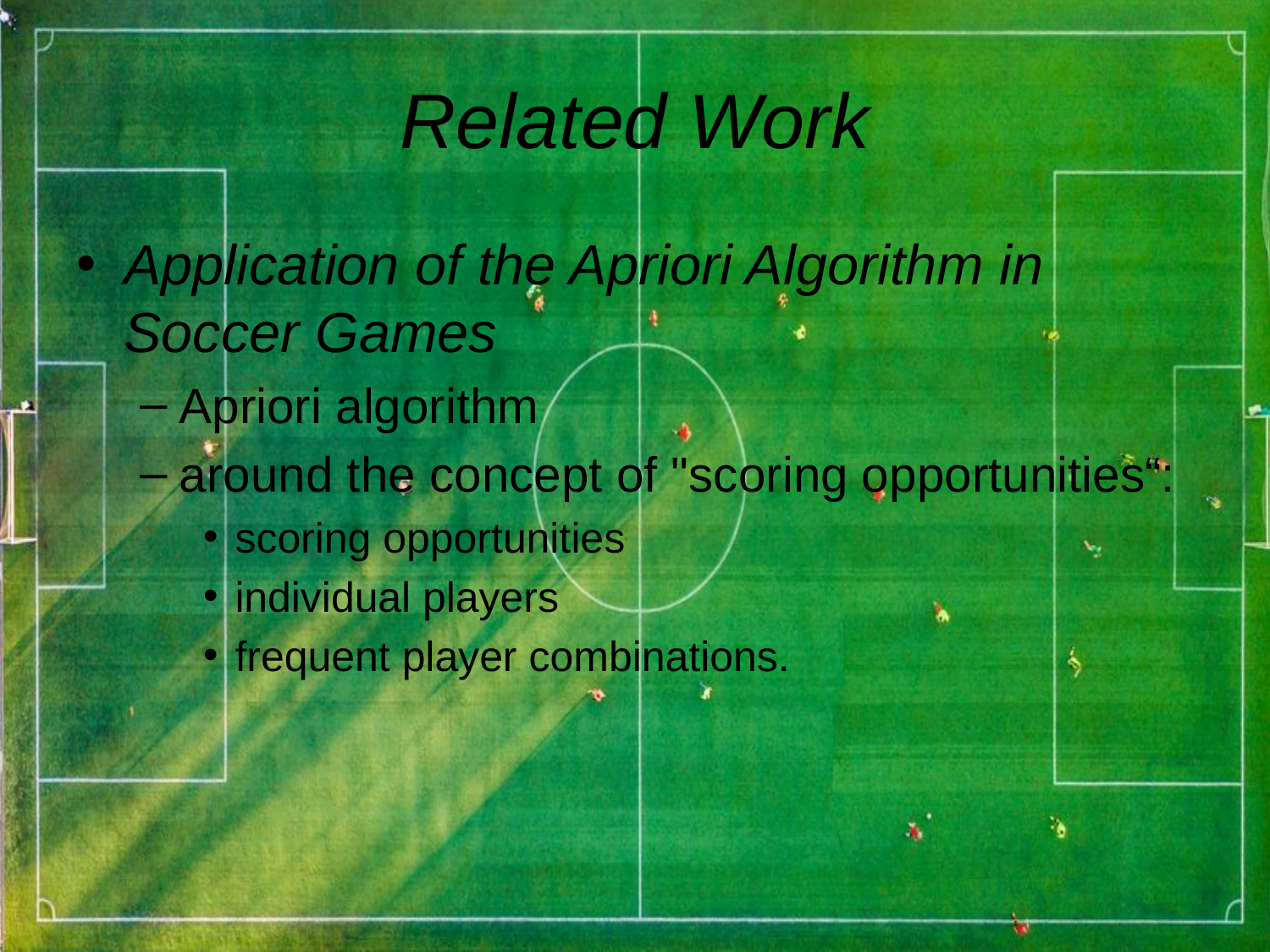

# Related Work
Application of the Apriori Algorithm in Soccer Games
Apriori algorithm
around the concept of "scoring opportunities“:
scoring opportunities
individual players
frequent player combinations.